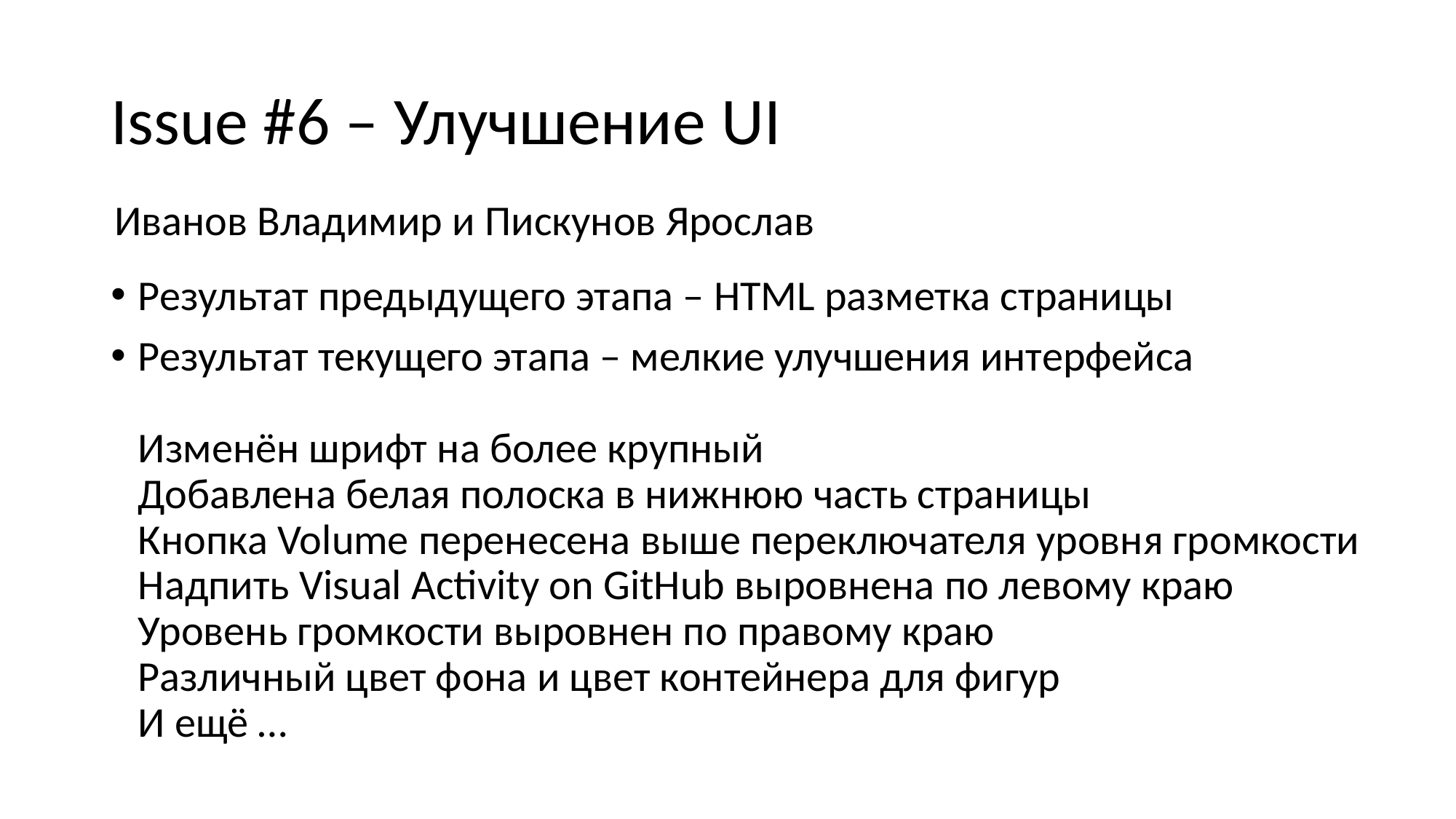

# Issue #6 – Улучшение UI
Иванов Владимир и Пискунов Ярослав
Результат предыдущего этапа – HTML разметка страницы
Результат текущего этапа – мелкие улучшения интерфейса
Изменён шрифт на более крупный
Добавлена белая полоска в нижнюю часть страницы
Кнопка Volume перенесена выше переключателя уровня громкости
Надпить Visual Activity on GitHub выровнена по левому краю
Уровень громкости выровнен по правому краю
Различный цвет фона и цвет контейнера для фигур
И ещё …